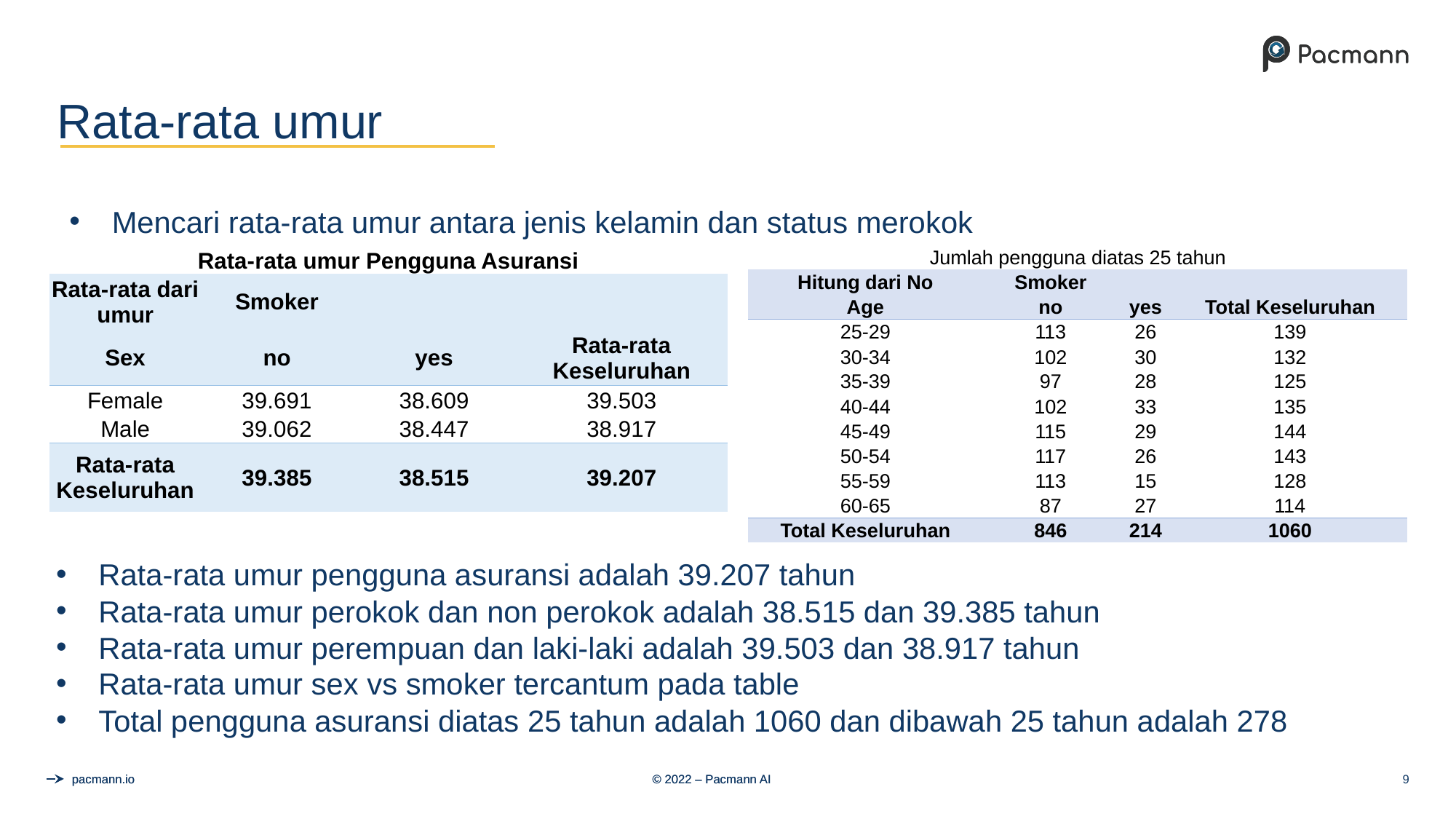

# Rata-rata umur
Mencari rata-rata umur antara jenis kelamin dan status merokok
| Rata-rata umur Pengguna Asuransi |  |  |  |
| --- | --- | --- | --- |
| Rata-rata dari umur | Smoker |  |  |
| Sex | no | yes | Rata-rata Keseluruhan |
| Female | 39.691 | 38.609 | 39.503 |
| Male | 39.062 | 38.447 | 38.917 |
| Rata-rata Keseluruhan | 39.385 | 38.515 | 39.207 |
| Jumlah pengguna diatas 25 tahun |  |  |  |
| --- | --- | --- | --- |
| Hitung dari No | Smoker |  |  |
| Age | no | yes | Total Keseluruhan |
| 25-29 | 113 | 26 | 139 |
| 30-34 | 102 | 30 | 132 |
| 35-39 | 97 | 28 | 125 |
| 40-44 | 102 | 33 | 135 |
| 45-49 | 115 | 29 | 144 |
| 50-54 | 117 | 26 | 143 |
| 55-59 | 113 | 15 | 128 |
| 60-65 | 87 | 27 | 114 |
| Total Keseluruhan | 846 | 214 | 1060 |
Rata-rata umur pengguna asuransi adalah 39.207 tahun
Rata-rata umur perokok dan non perokok adalah 38.515 dan 39.385 tahun
Rata-rata umur perempuan dan laki-laki adalah 39.503 dan 38.917 tahun
Rata-rata umur sex vs smoker tercantum pada table
Total pengguna asuransi diatas 25 tahun adalah 1060 dan dibawah 25 tahun adalah 278